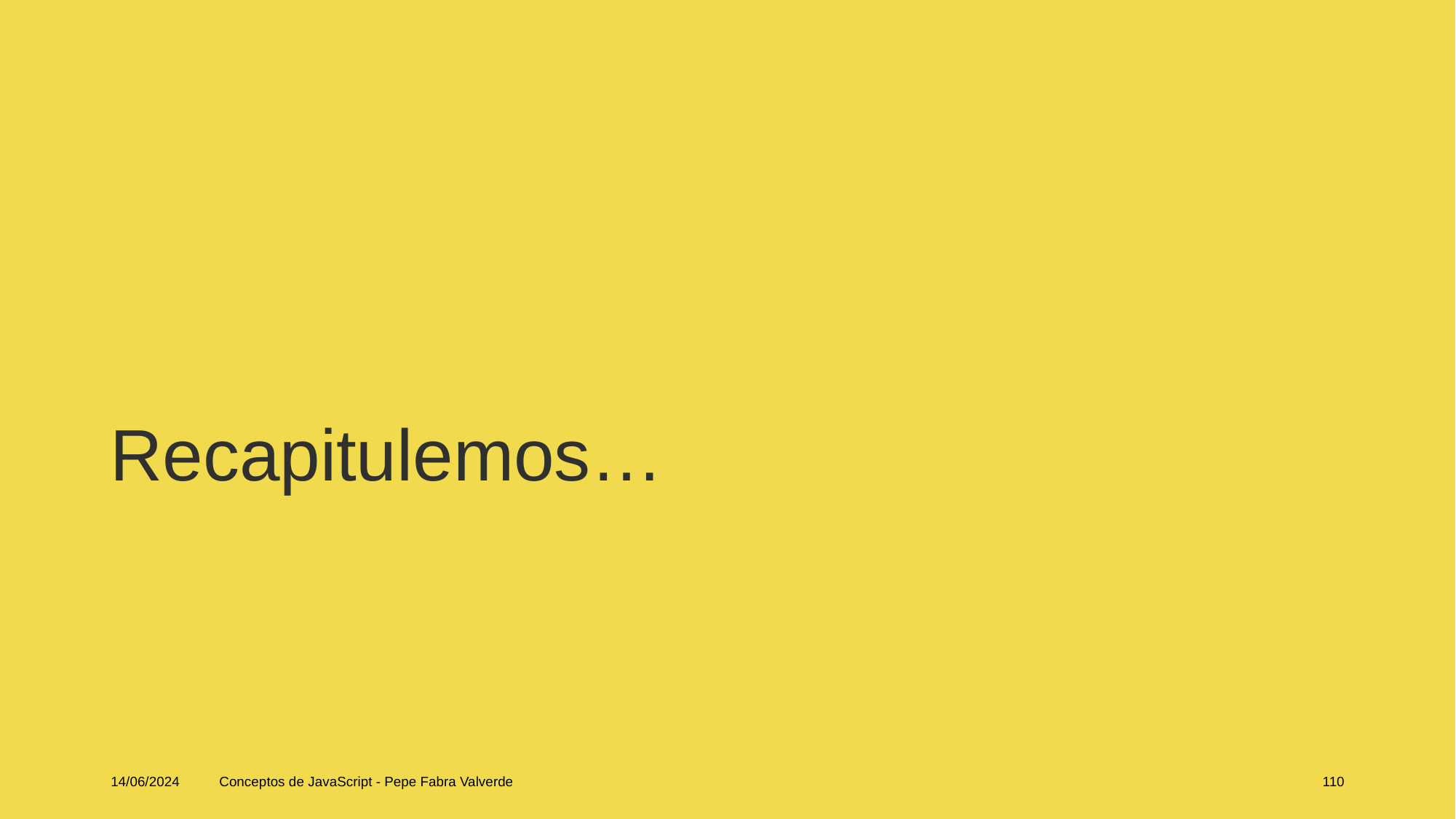

# Recapitulemos…

14/06/2024
Conceptos de JavaScript - Pepe Fabra Valverde
110